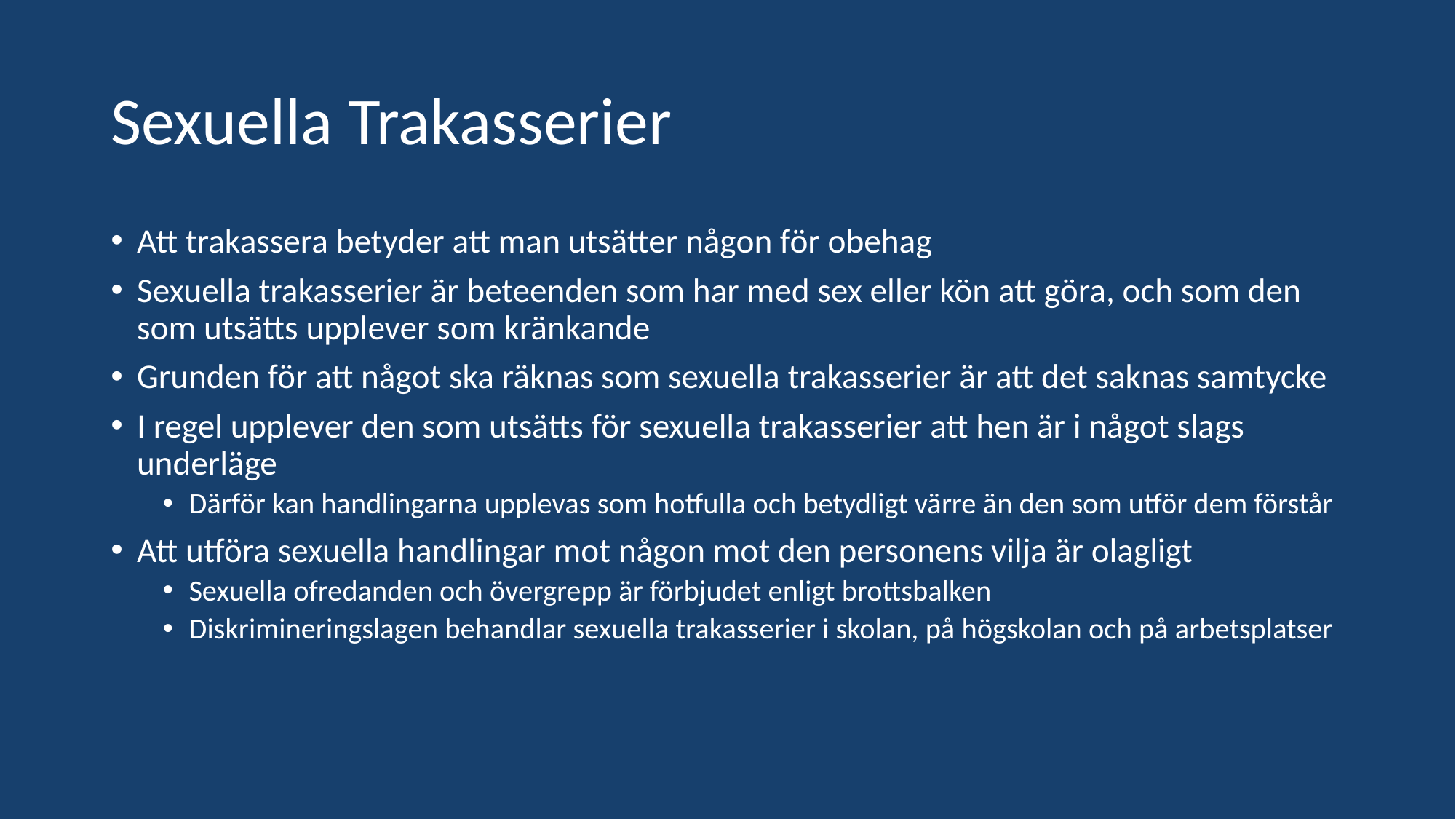

# Sexuella Trakasserier
Att trakassera betyder att man utsätter någon för obehag
Sexuella trakasserier är beteenden som har med sex eller kön att göra, och som den som utsätts upplever som kränkande
Grunden för att något ska räknas som sexuella trakasserier är att det saknas samtycke
I regel upplever den som utsätts för sexuella trakasserier att hen är i något slags underläge
Därför kan handlingarna upplevas som hotfulla och betydligt värre än den som utför dem förstår
Att utföra sexuella handlingar mot någon mot den personens vilja är olagligt
Sexuella ofredanden och övergrepp är förbjudet enligt brottsbalken
Diskrimineringslagen behandlar sexuella trakasserier i skolan, på högskolan och på arbetsplatser